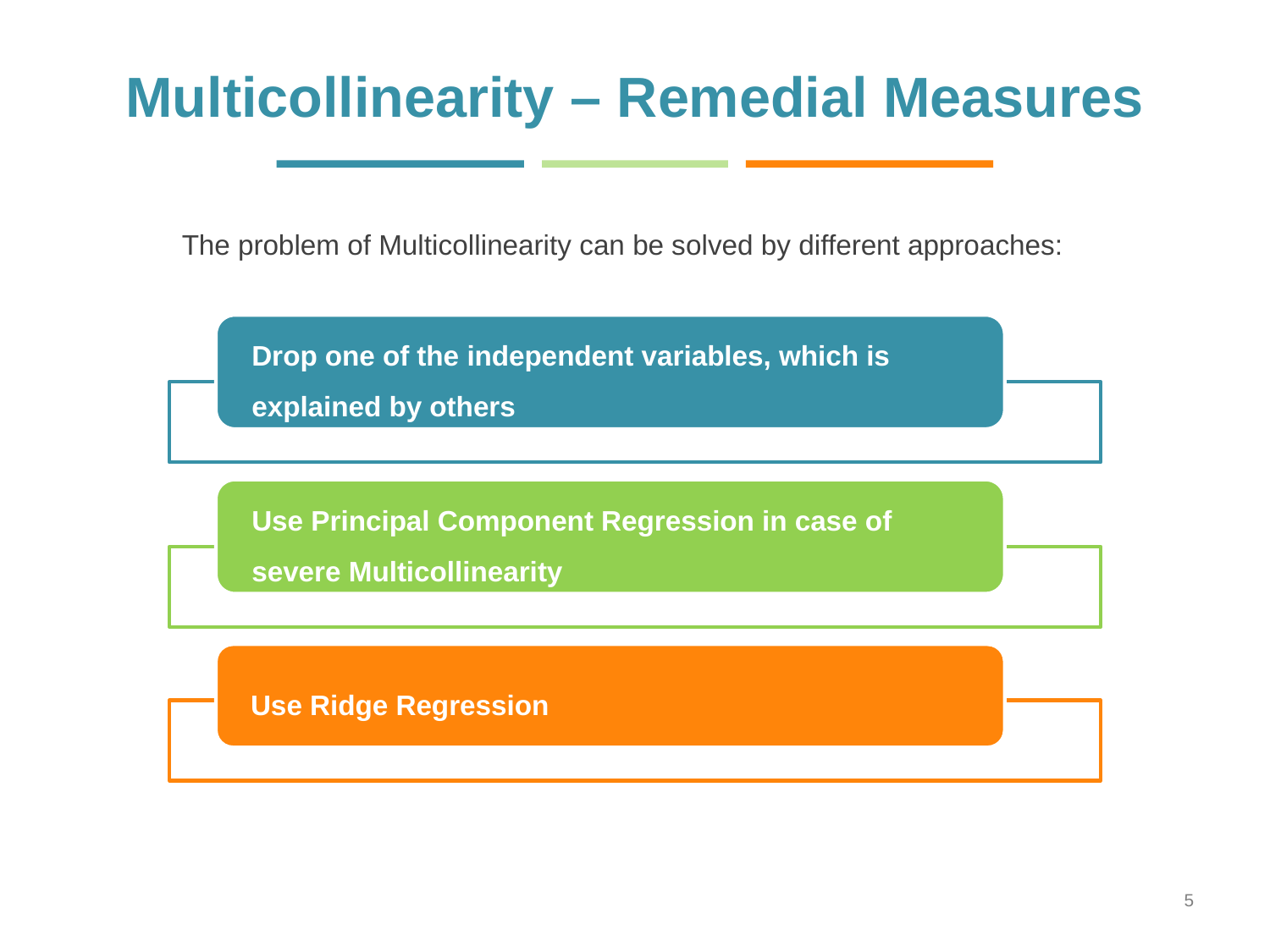

# Multicollinearity – Remedial Measures

The problem of Multicollinearity can be solved by different approaches:
Drop one of the independent variables, which is explained by others
Use Principal Component Regression in case of severe Multicollinearity
Use Ridge Regression
5